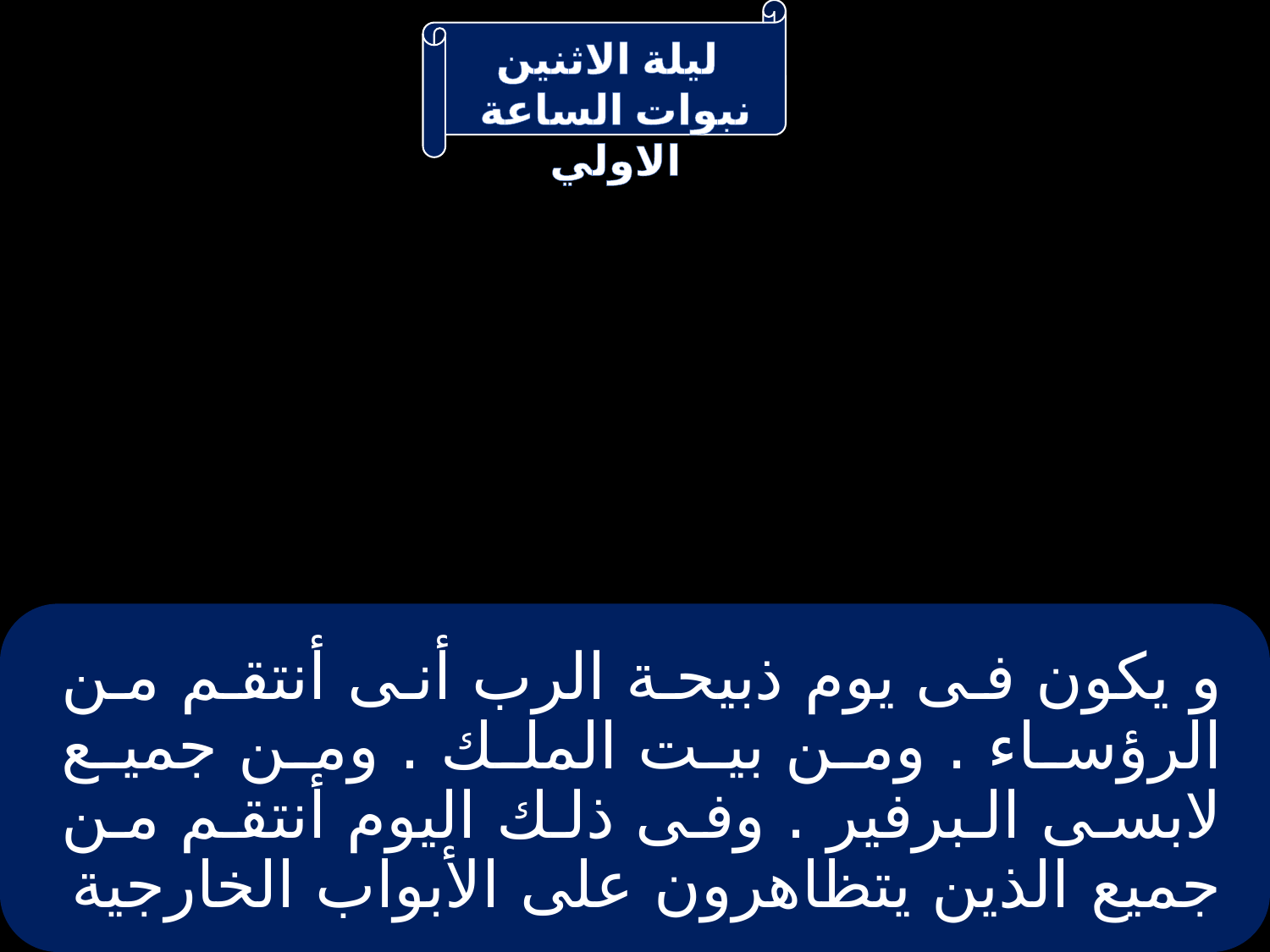

# و يكون فى يوم ذبيحة الرب أنى أنتقم من الرؤساء . ومن بيت الملك . ومن جميع لابسى البرفير . وفى ذلك اليوم أنتقم من جميع الذين يتظاهرون على الأبواب الخارجية